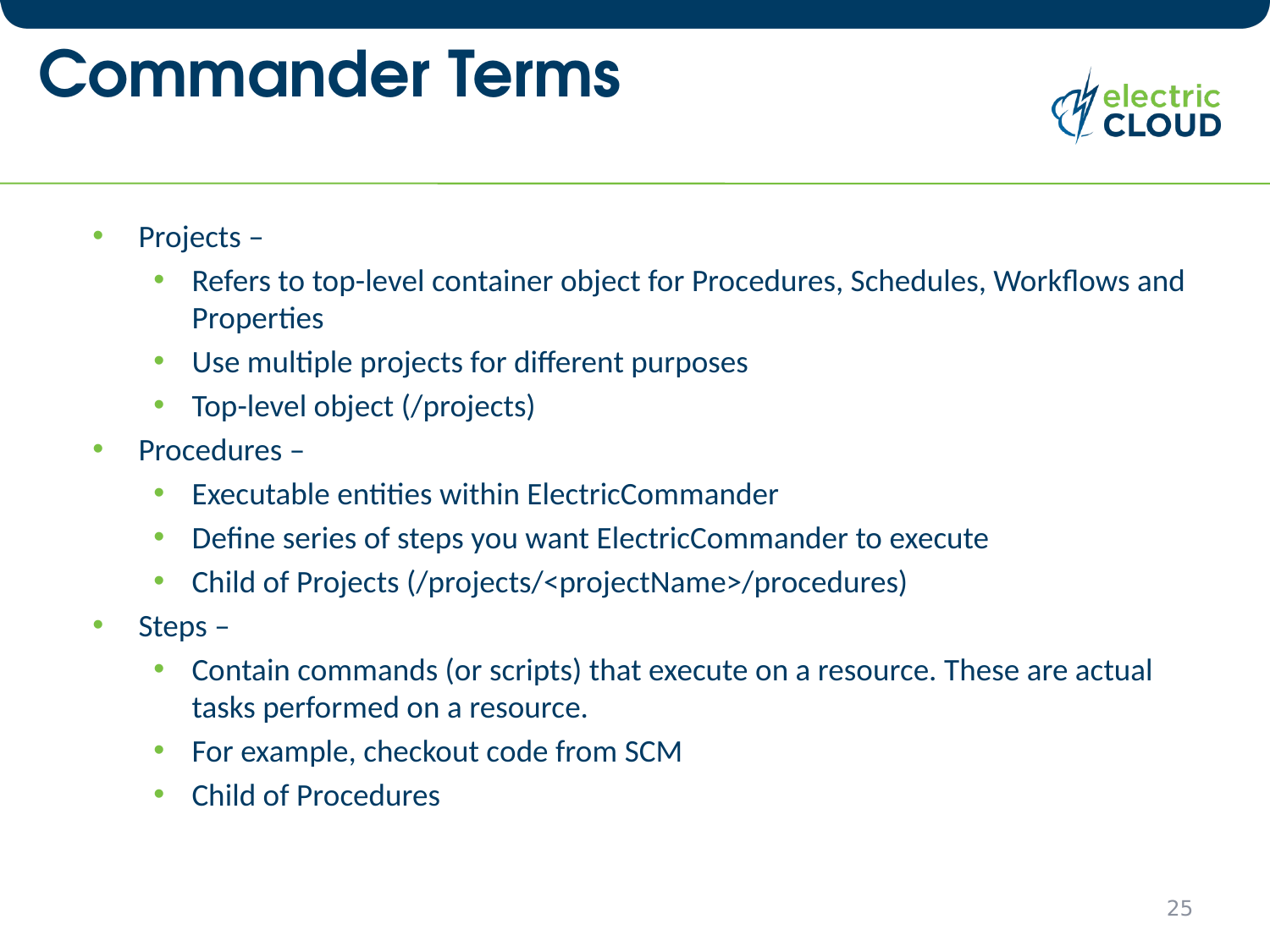

# Commander Terms
Projects –
Refers to top-level container object for Procedures, Schedules, Workflows and Properties
Use multiple projects for different purposes
Top-level object (/projects)
Procedures –
Executable entities within ElectricCommander
Define series of steps you want ElectricCommander to execute
Child of Projects (/projects/<projectName>/procedures)
Steps –
Contain commands (or scripts) that execute on a resource. These are actual tasks performed on a resource.
For example, checkout code from SCM
Child of Procedures
25